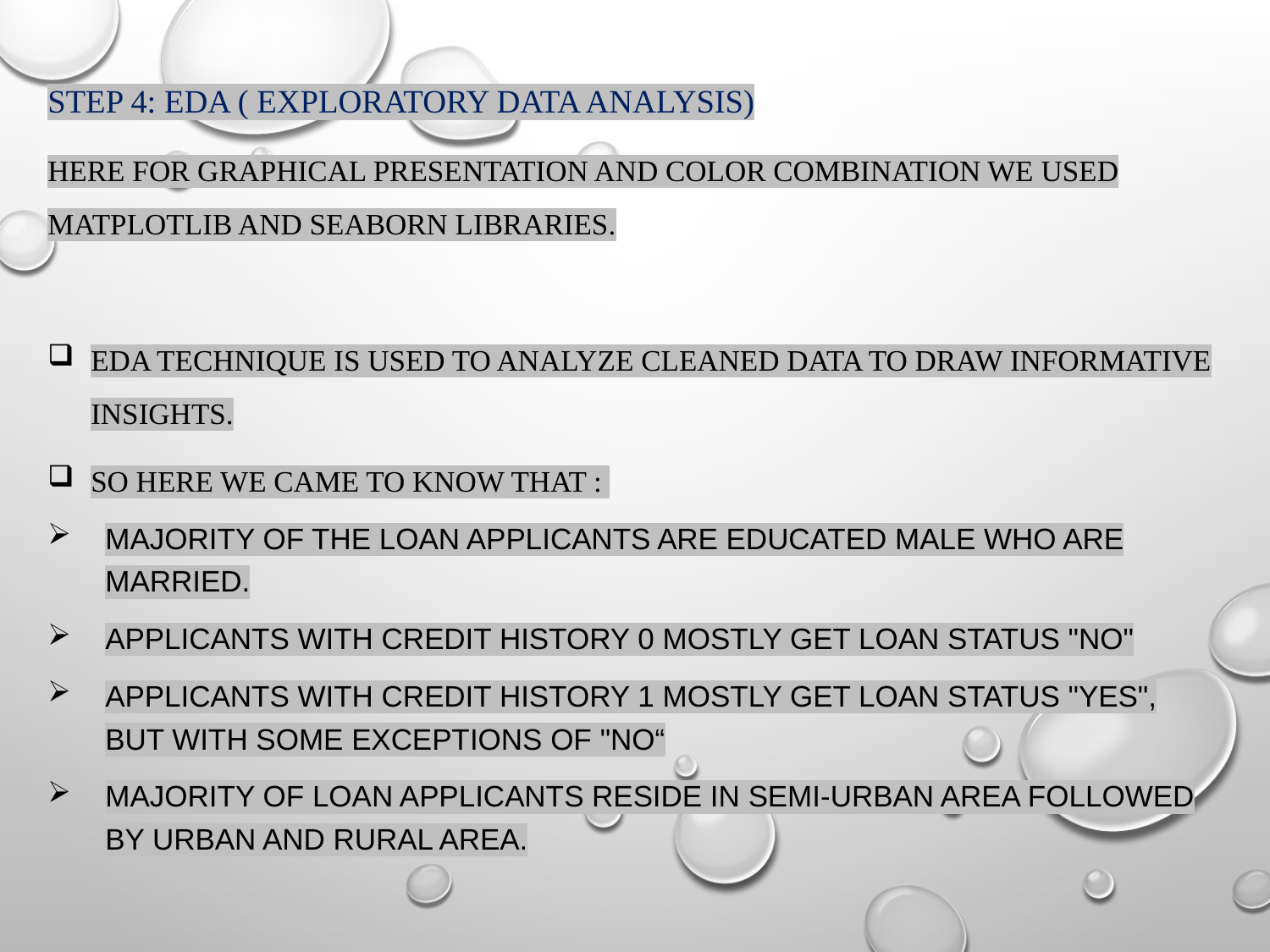

Step 4: EDA ( Exploratory Data Analysis)
Here for graphical presentation and color combination we used matplotlib and seaborn libraries.

EDA technique is used to analyze cleaned data to draw informative insights.
So here we came to know that :
Majority of the loan applicants are educated male who are married.
Applicants with credit history 0 mostly get loan status "NO"
Applicants with credit history 1 mostly get loan status "YES", but with some exceptions of "NO“
Majority of loan applicants reside in semi-urban area followed by urban and rural area.